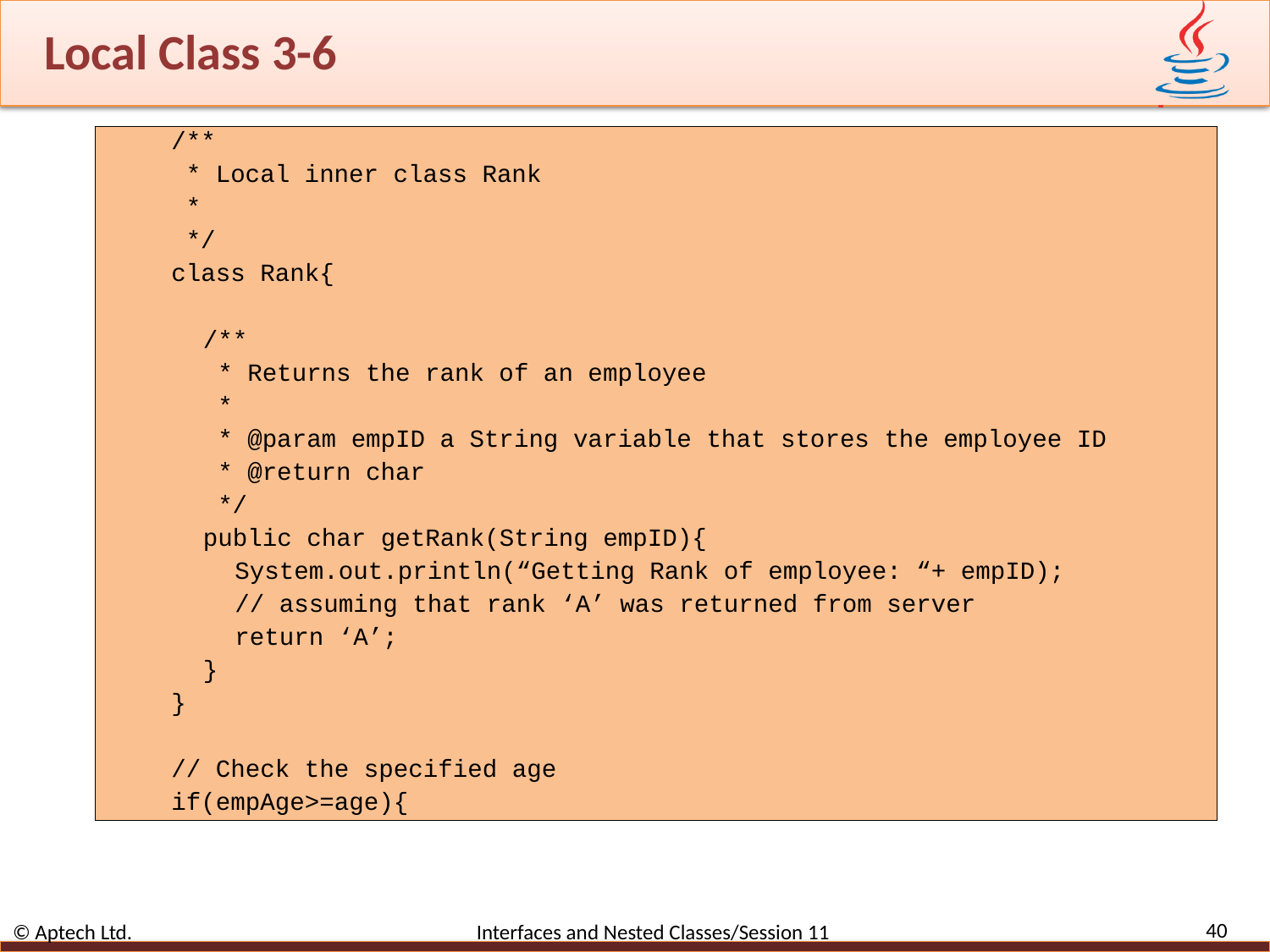

# Local Class 3-6
/**
 * Local inner class Rank
 *
 */
class Rank{

/**
 * Returns the rank of an employee
 *
 * @param empID a String variable that stores the employee ID
 * @return char
 */
public char getRank(String empID){
System.out.println(“Getting Rank of employee: “+ empID);
// assuming that rank ‘A’ was returned from server
return ‘A’;
}
}

// Check the specified age
if(empAge>=age){
40
© Aptech Ltd.                                                                       Interfaces and Nested Classes/Session 11